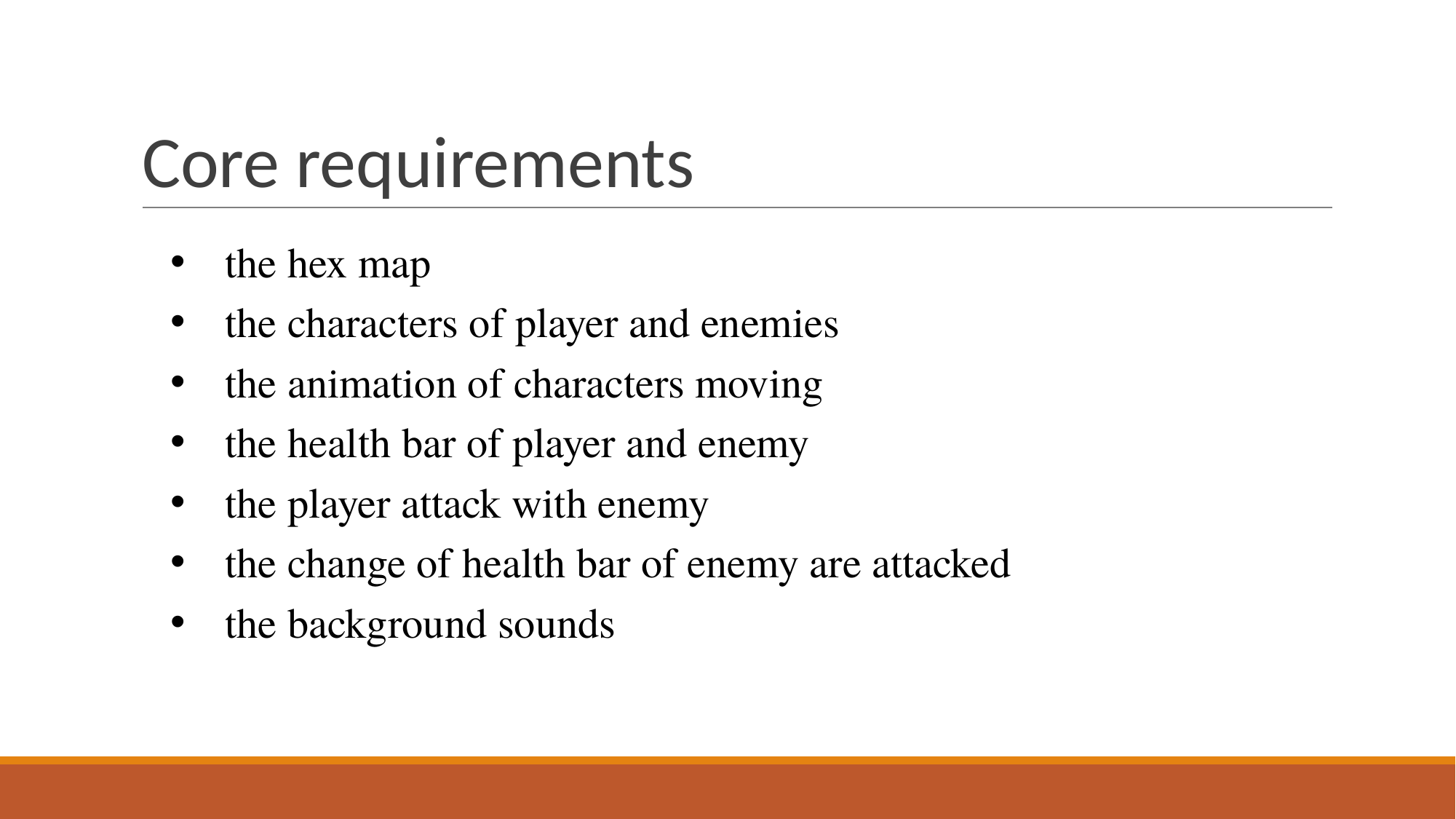

# Core requirements
the hex map
the characters of player and enemies
the animation of characters moving
the health bar of player and enemy
the player attack with enemy
the change of health bar of enemy are attacked
the background sounds